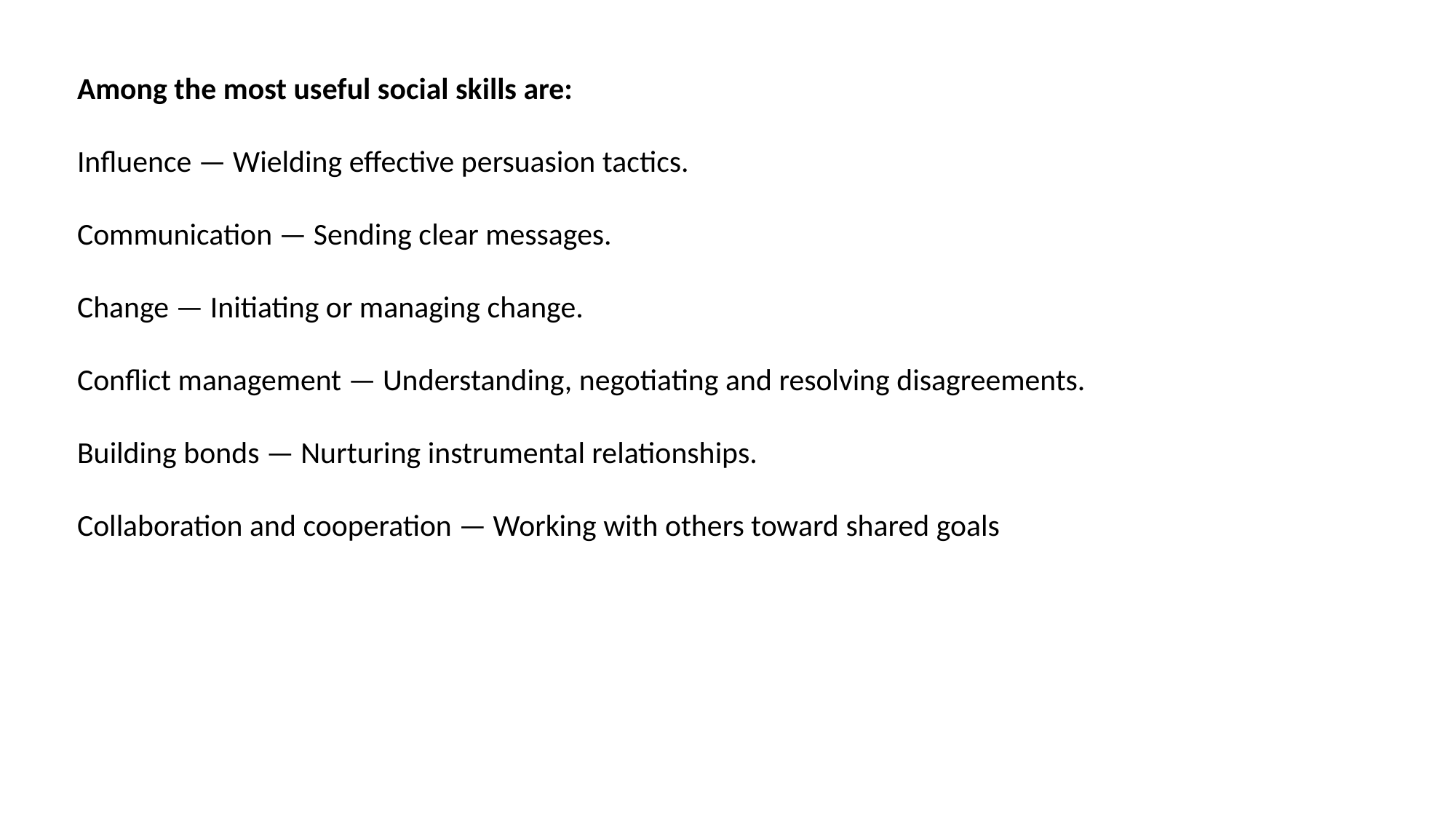

Among the most useful social skills are:

Influence — Wielding effective persuasion tactics.

Communication — Sending clear messages.

Change — Initiating or managing change.

Conflict management — Understanding, negotiating and resolving disagreements.

Building bonds — Nurturing instrumental relationships.

Collaboration and cooperation — Working with others toward shared goals